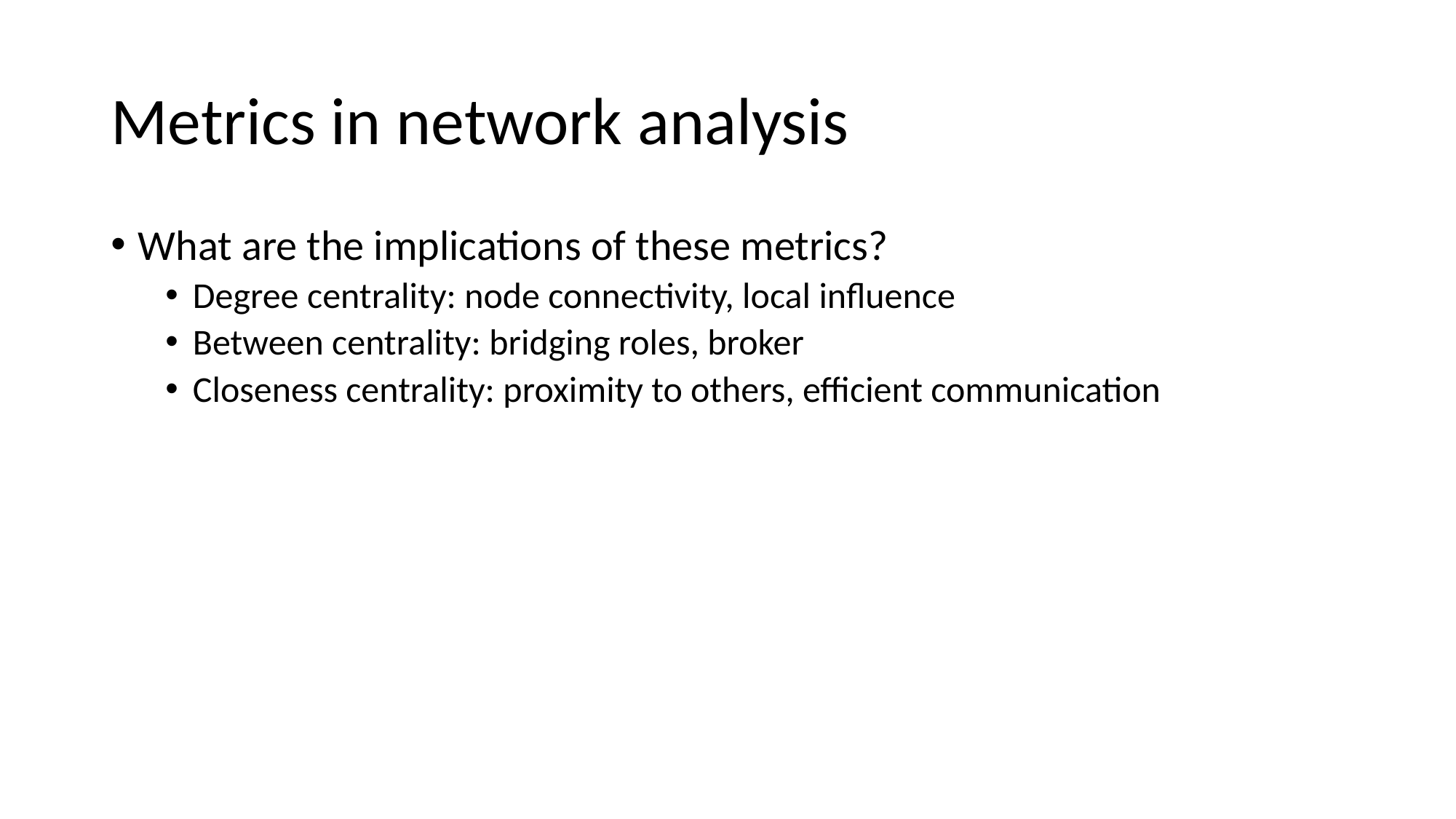

# Metrics in network analysis
What are the implications of these metrics?
Degree centrality: node connectivity, local influence
Between centrality: bridging roles, broker
Closeness centrality: proximity to others, efficient communication